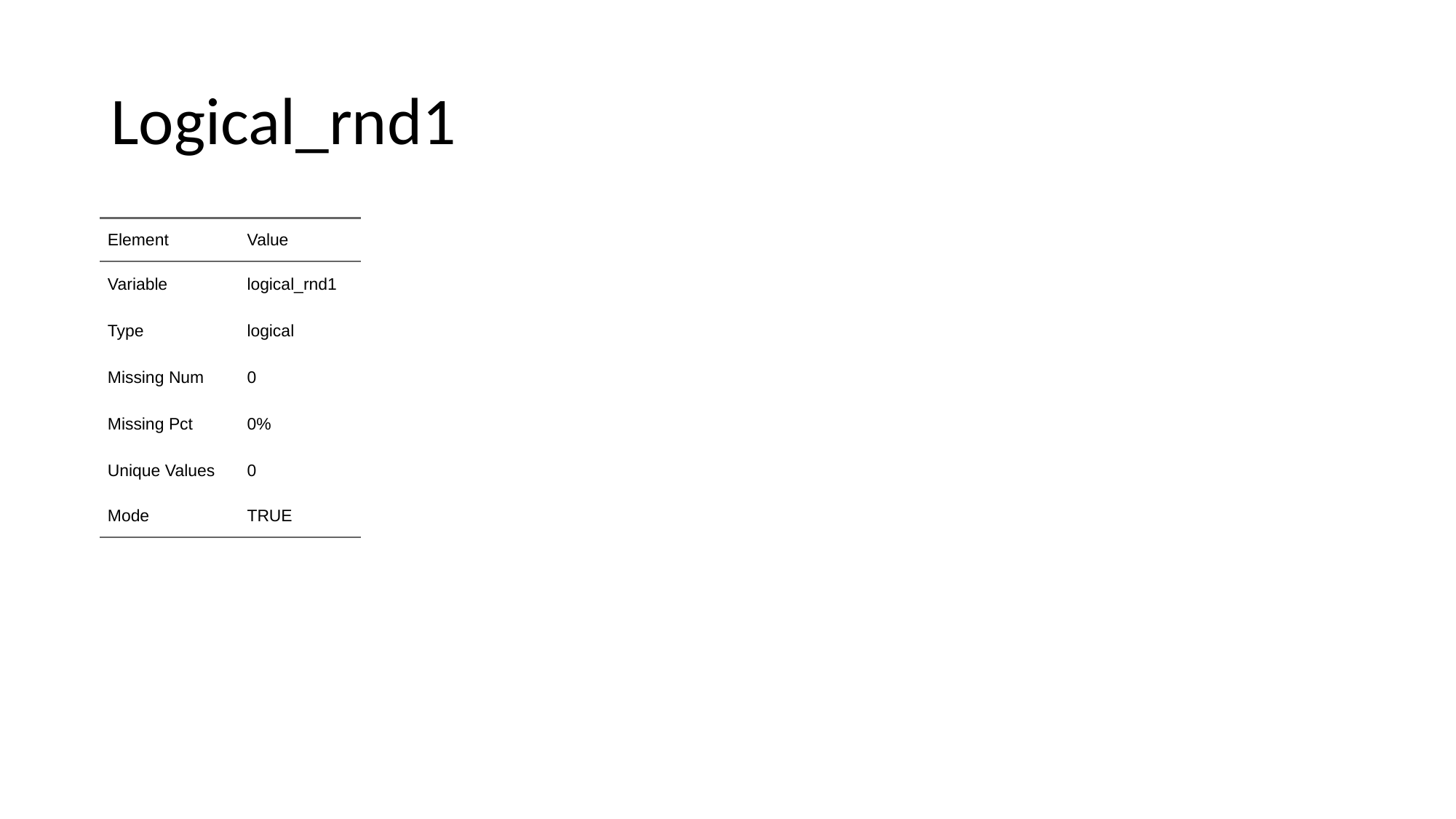

# Logical_rnd1
| Element | Value |
| --- | --- |
| Variable | logical\_rnd1 |
| Type | logical |
| Missing Num | 0 |
| Missing Pct | 0% |
| Unique Values | 0 |
| Mode | TRUE |